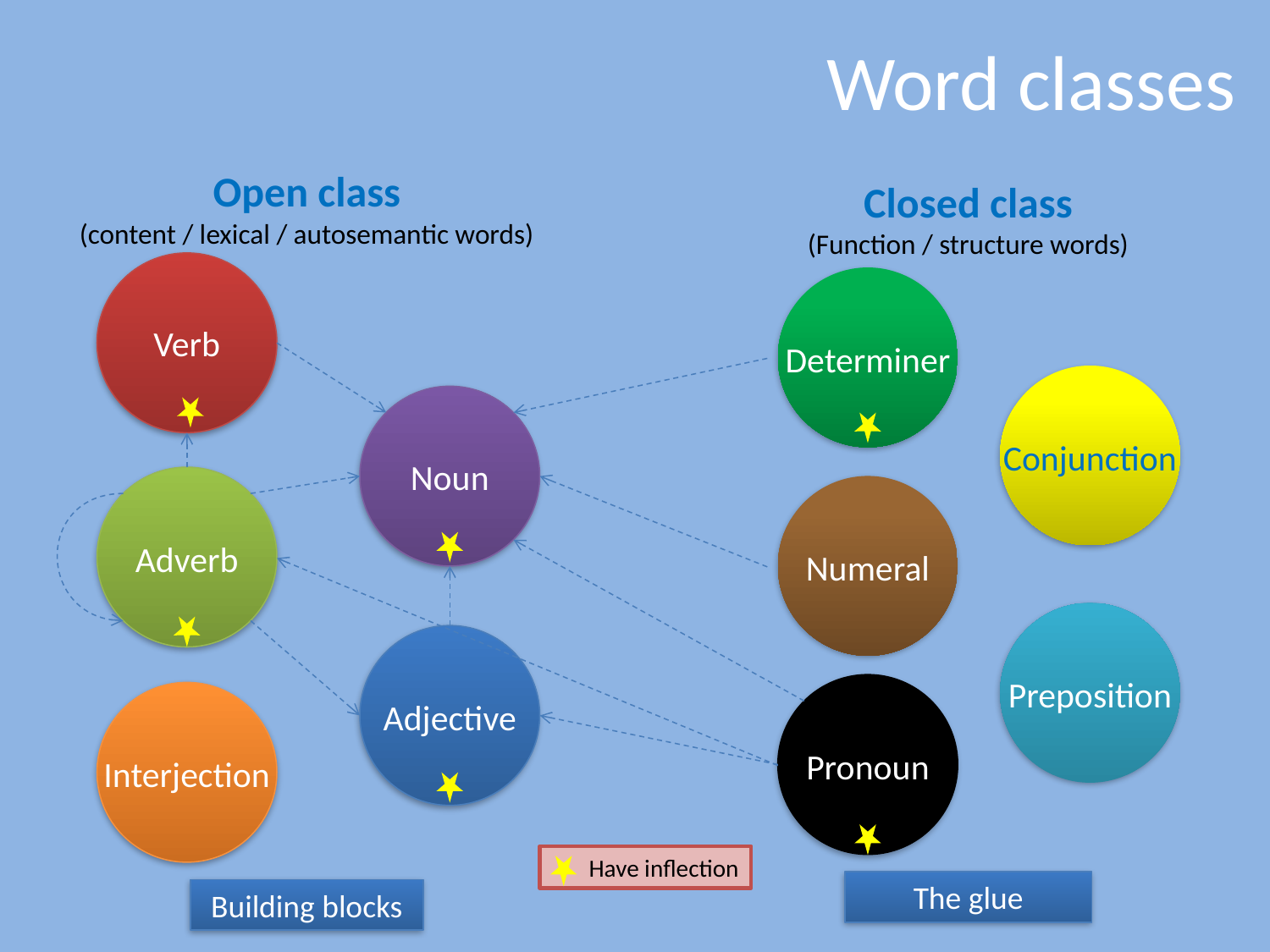

# Word classes
Open class
(content / lexical / autosemantic words)
Closed class
(Function / structure words)
Verb

Determiner

Conjunction
Noun

Adverb

Numeral

Preposition

Adjective

Pronoun

Interjection

Have inflection

The glue
Building blocks